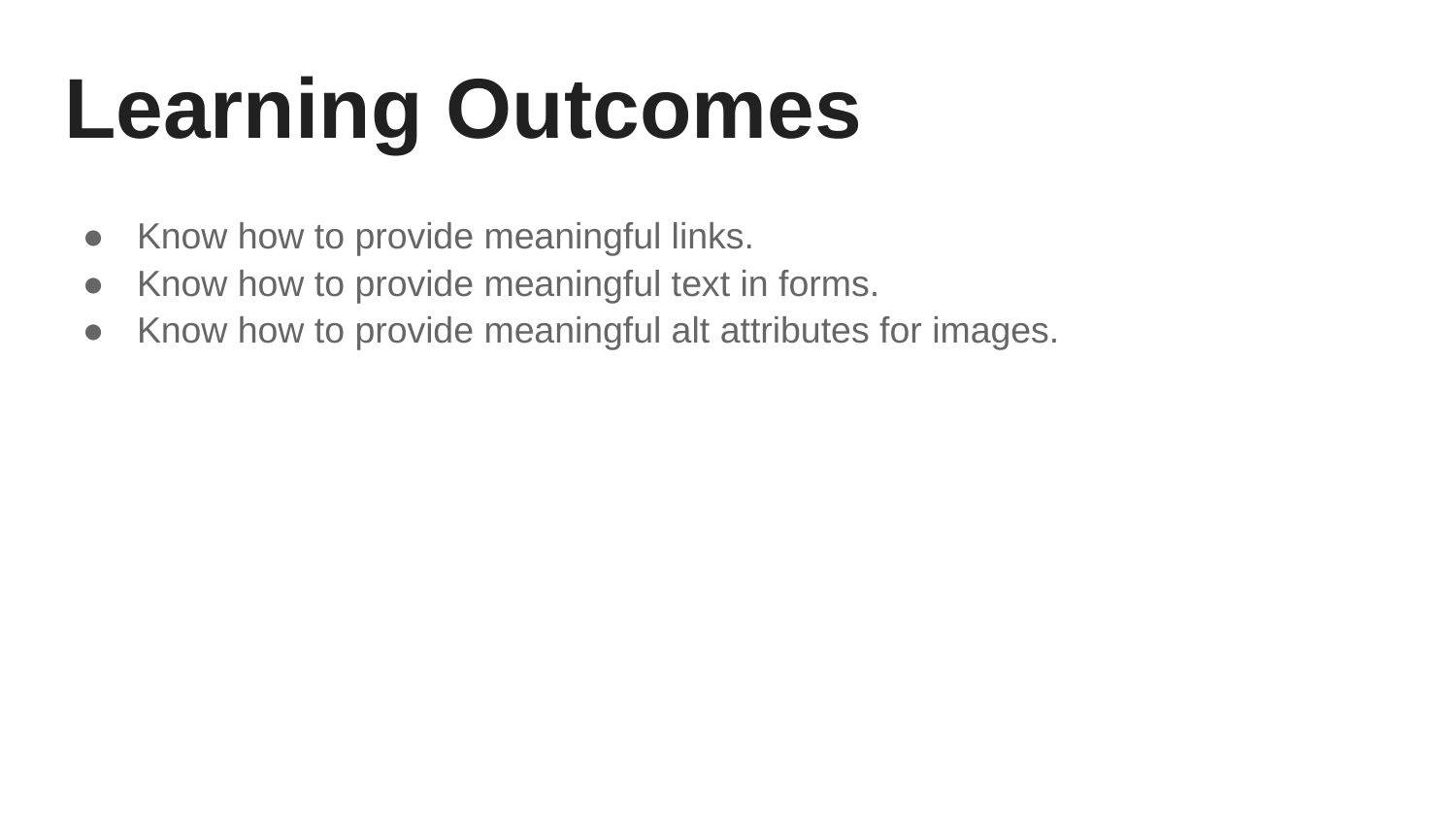

# Learning Outcomes
Know how to provide meaningful links.
Know how to provide meaningful text in forms.
Know how to provide meaningful alt attributes for images.